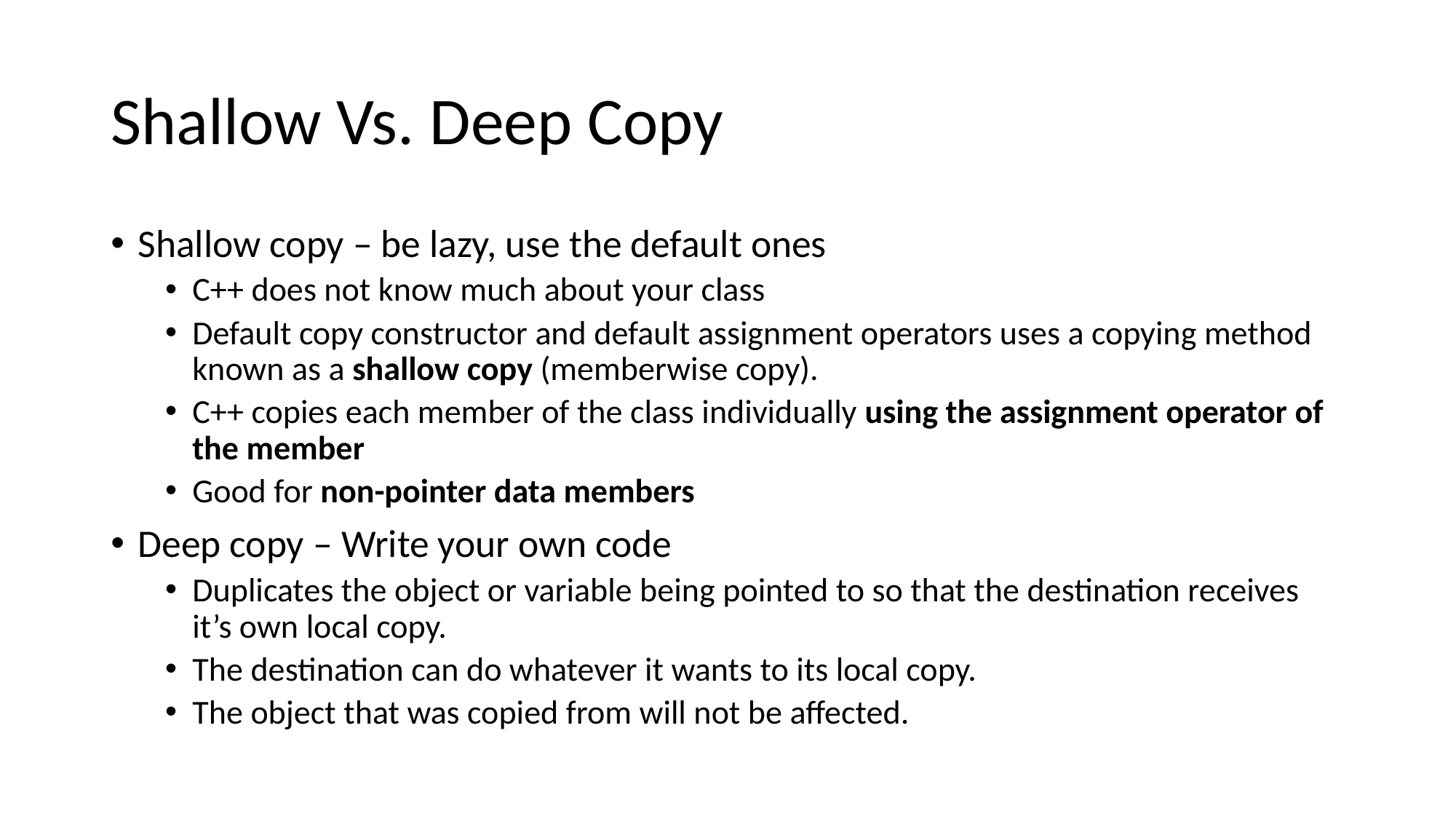

# Shallow Vs. Deep Copy
Shallow copy – be lazy, use the default ones
C++ does not know much about your class
Default copy constructor and default assignment operators uses a copying method known as a shallow copy (memberwise copy).
C++ copies each member of the class individually using the assignment operator of the member
Good for non-pointer data members
Deep copy – Write your own code
Duplicates the object or variable being pointed to so that the destination receives it’s own local copy.
The destination can do whatever it wants to its local copy.
The object that was copied from will not be affected.